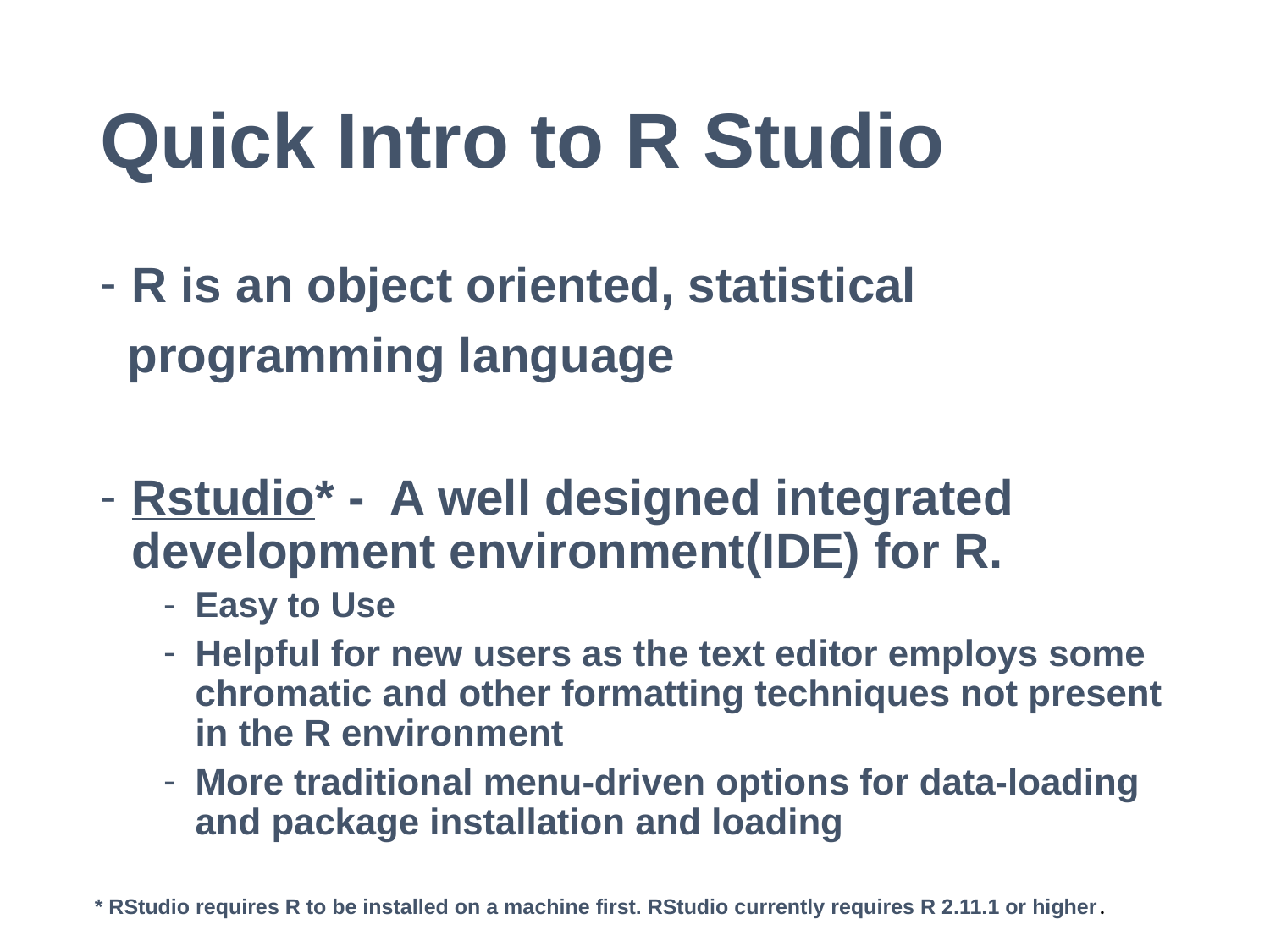

# Quick Intro to R Studio
R is an object oriented, statistical
  programming language

Rstudio* -  A well designed integrated development environment(IDE) for R.
Easy to Use
Helpful for new users as the text editor employs some chromatic and other formatting techniques not present in the R environment
More traditional menu-driven options for data-loading and package installation and loading

* RStudio requires R to be installed on a machine first. RStudio currently requires R 2.11.1 or higher.